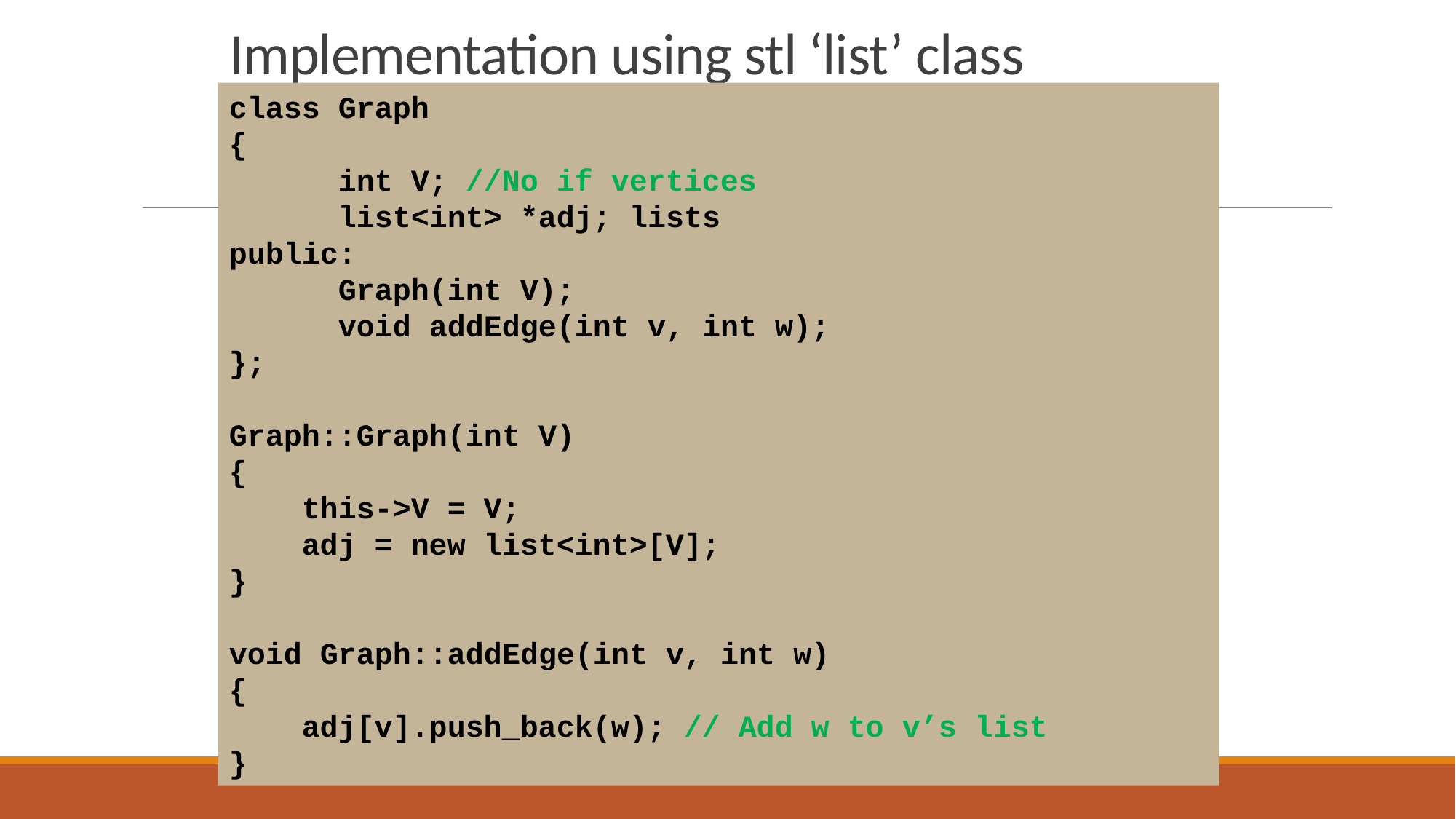

# Implementation using stl ‘list’ class
class Graph
{
	int V; //No if vertices
	list<int> *adj; lists
public:
      Graph(int V);
      void addEdge(int v, int w);
};

Graph::Graph(int V)
{
    this->V = V;
    adj = new list<int>[V];
}

void Graph::addEdge(int v, int w)
{
    adj[v].push_back(w); // Add w to v’s list
}
11